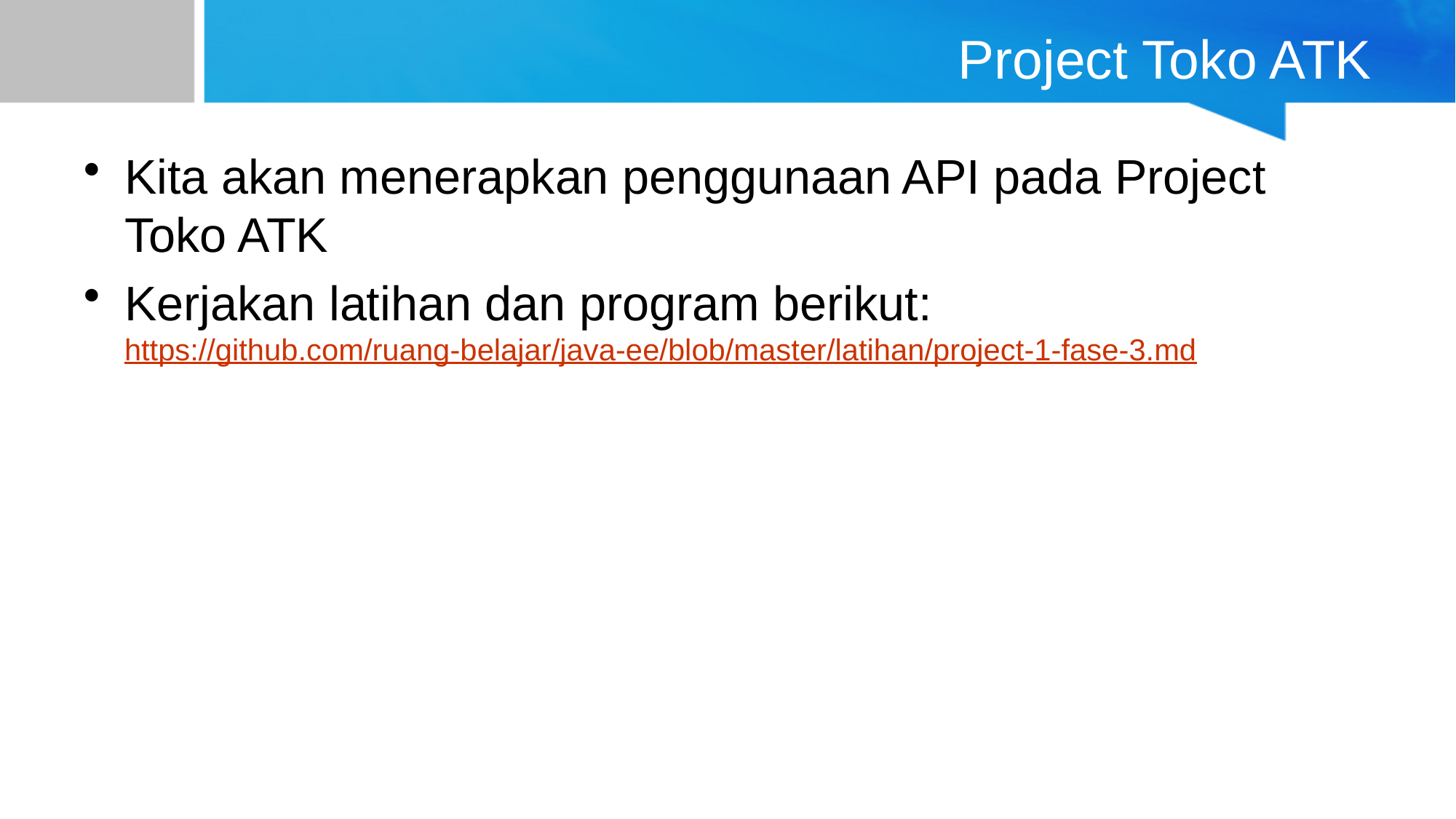

# Project Toko ATK
Kita akan menerapkan penggunaan API pada Project Toko ATK
Kerjakan latihan dan program berikut:
https://github.com/ruang-belajar/java-ee/blob/master/latihan/project-1-fase-3.md